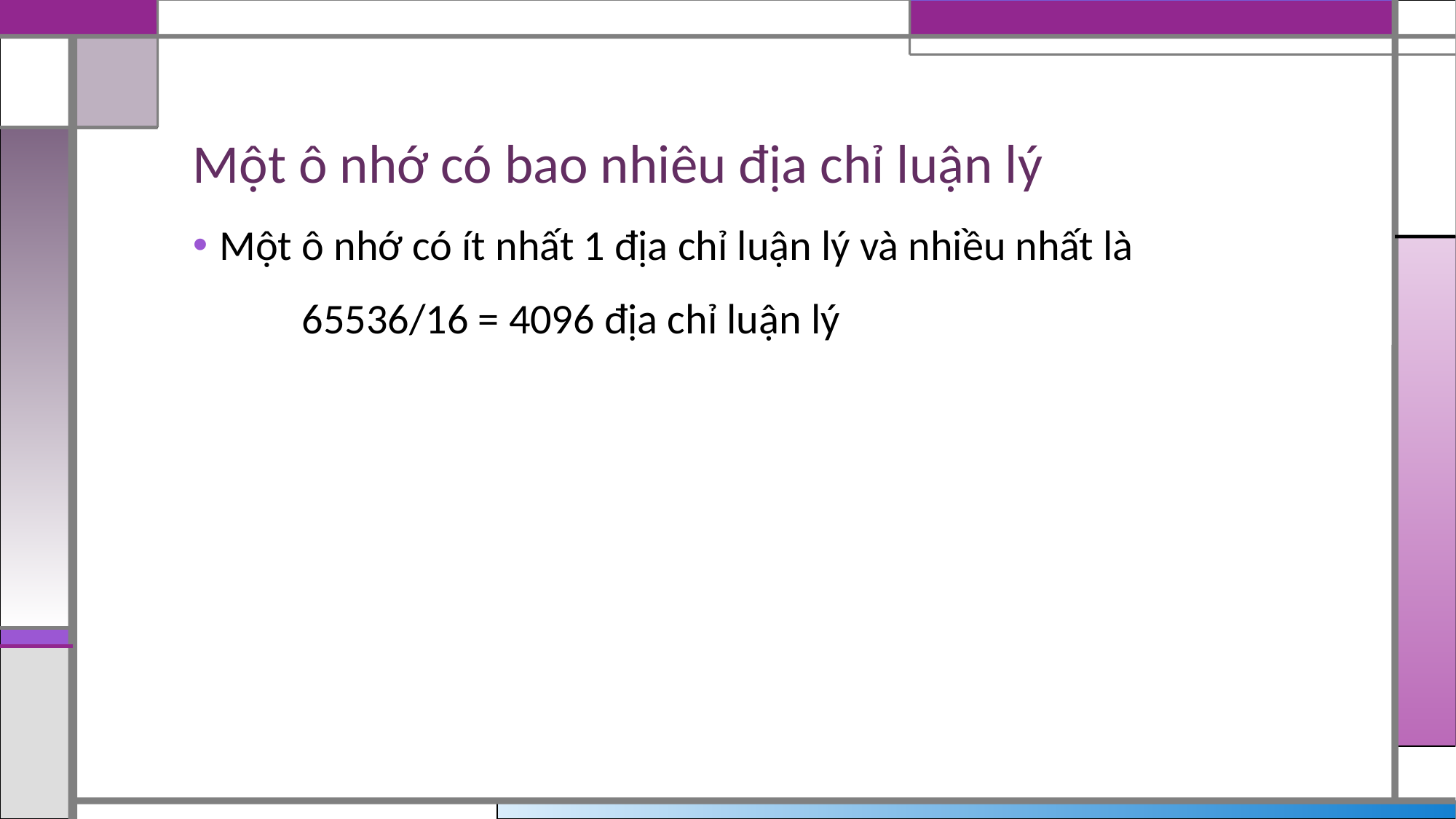

# Một ô nhớ có bao nhiêu địa chỉ luận lý
Một ô nhớ có ít nhất 1 địa chỉ luận lý và nhiều nhất là
	65536/16 = 4096 địa chỉ luận lý